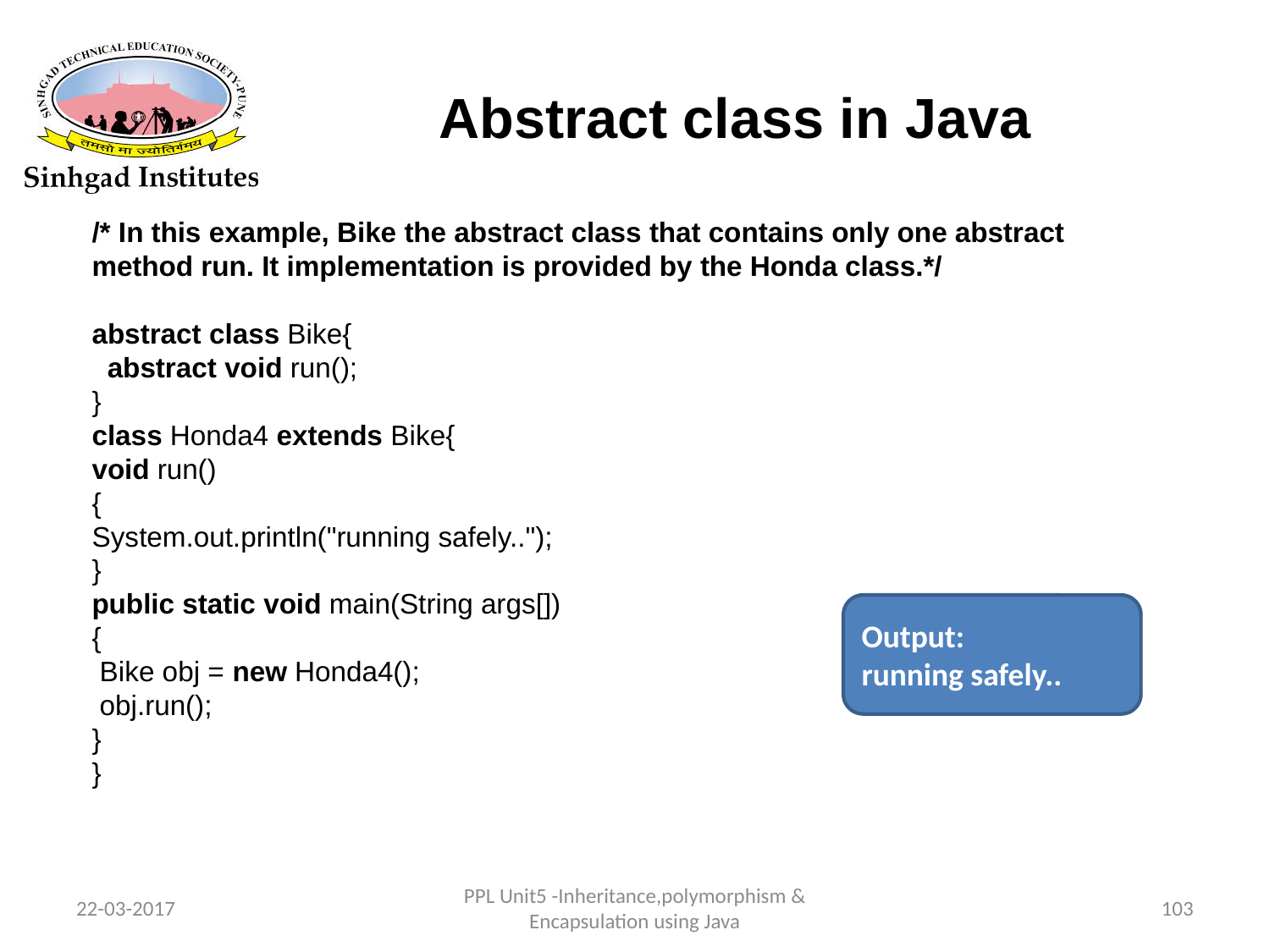

# Abstract class in Java
/* In this example, Bike the abstract class that contains only one abstract method run. It implementation is provided by the Honda class.*/

abstract class Bike{
  abstract void run();
}
class Honda4 extends Bike{
void run()
{
System.out.println("running safely..");
}
public static void main(String args[])
{
 Bike obj = new Honda4();
 obj.run();
}
}
Output:
running safely..
22-03-2017
PPL Unit5 -Inheritance,polymorphism & Encapsulation using Java
103